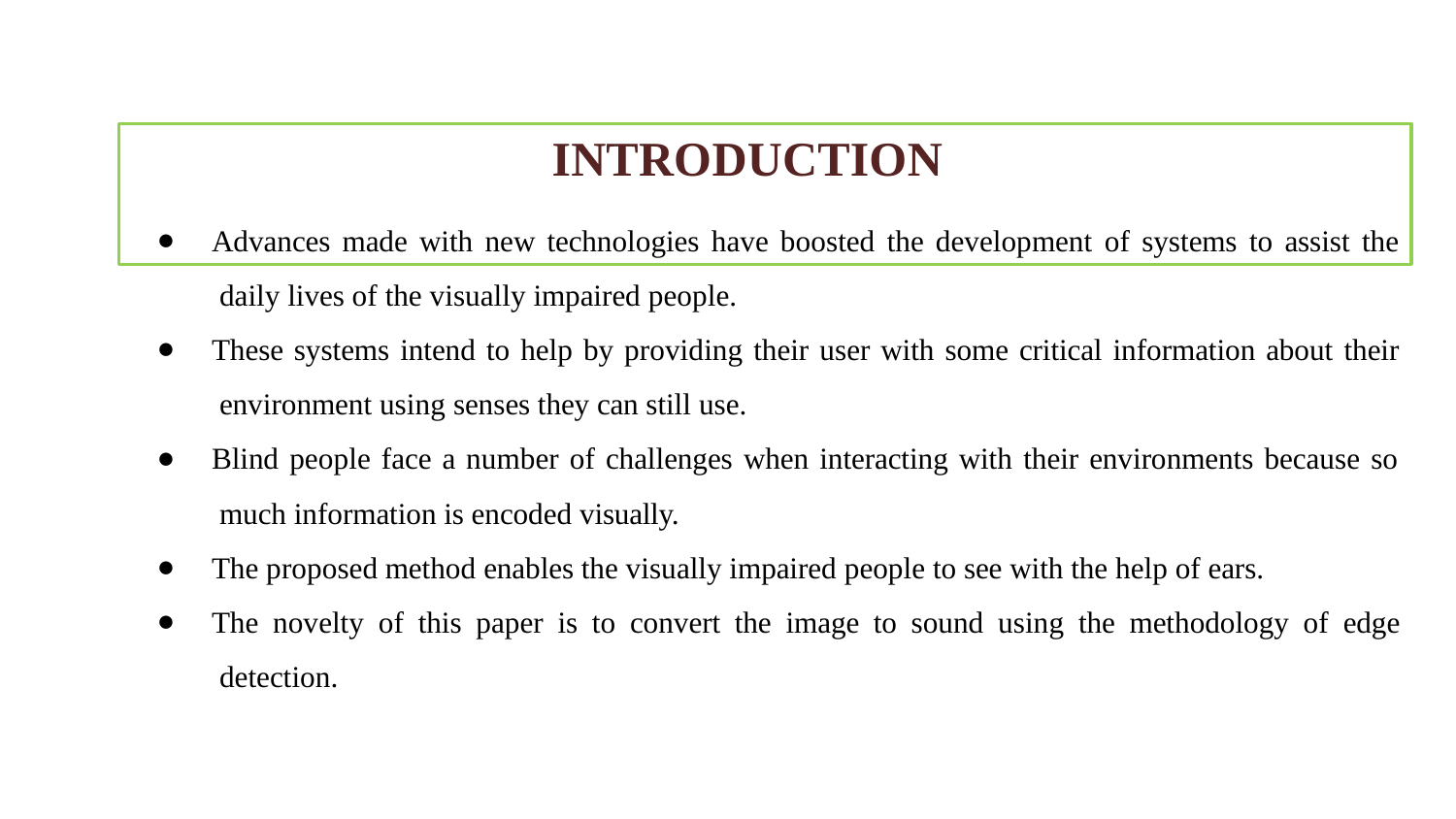

# INTRODUCTION
Advances made with new technologies have boosted the development of systems to assist the  daily lives of the visually impaired people.
These systems intend to help by providing their user with some critical information about their  environment using senses they can still use.
Blind people face a number of challenges when interacting with their environments because so  much information is encoded visually.
The proposed method enables the visually impaired people to see with the help of ears.
The novelty of this paper is to convert the image to sound using the methodology of edge  detection.